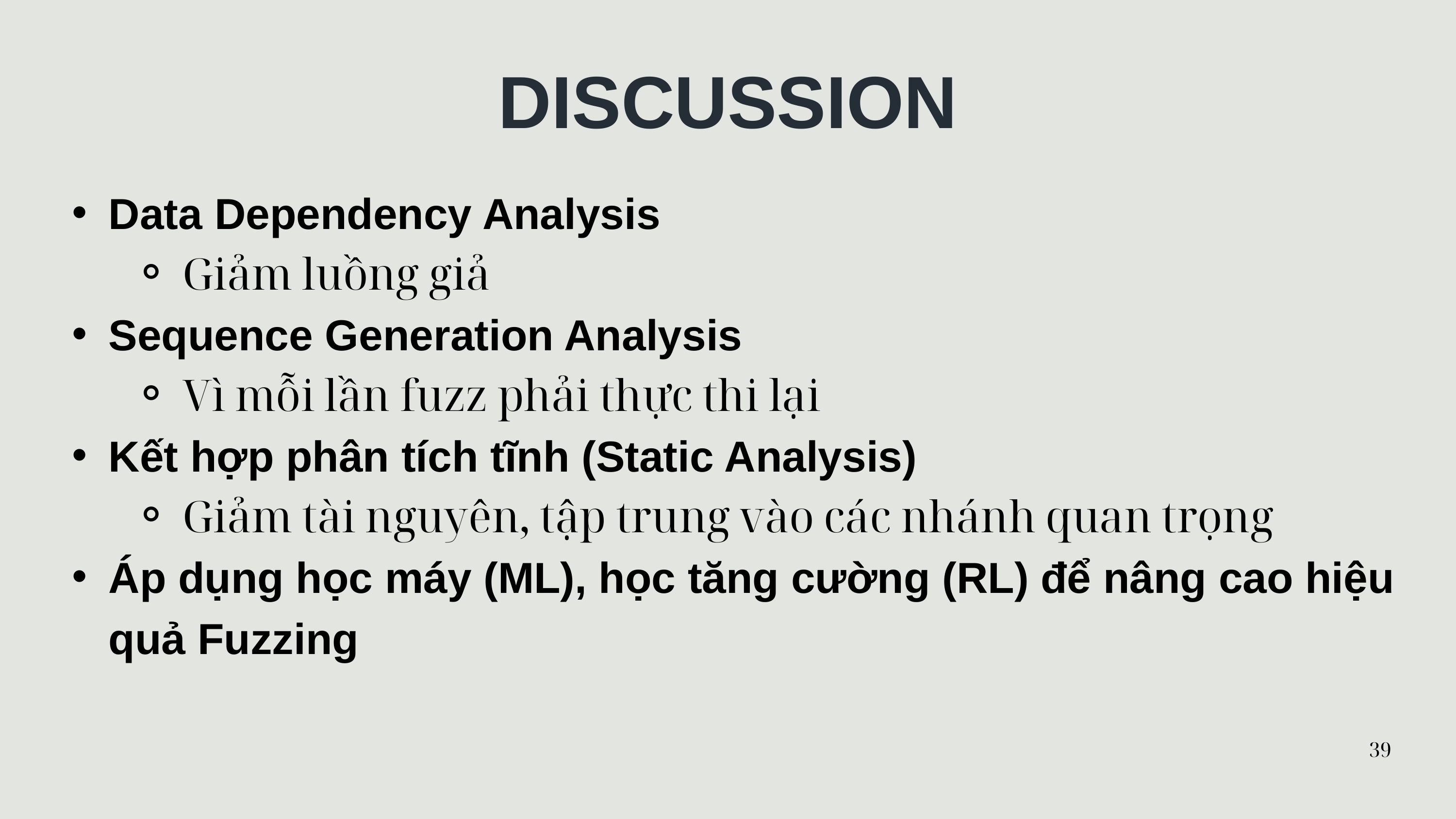

DISCUSSION
Data Dependency Analysis
Giảm luồng giả
Sequence Generation Analysis
Vì mỗi lần fuzz phải thực thi lại
Kết hợp phân tích tĩnh (Static Analysis)
Giảm tài nguyên, tập trung vào các nhánh quan trọng
Áp dụng học máy (ML), học tăng cường (RL) để nâng cao hiệu quả Fuzzing
39